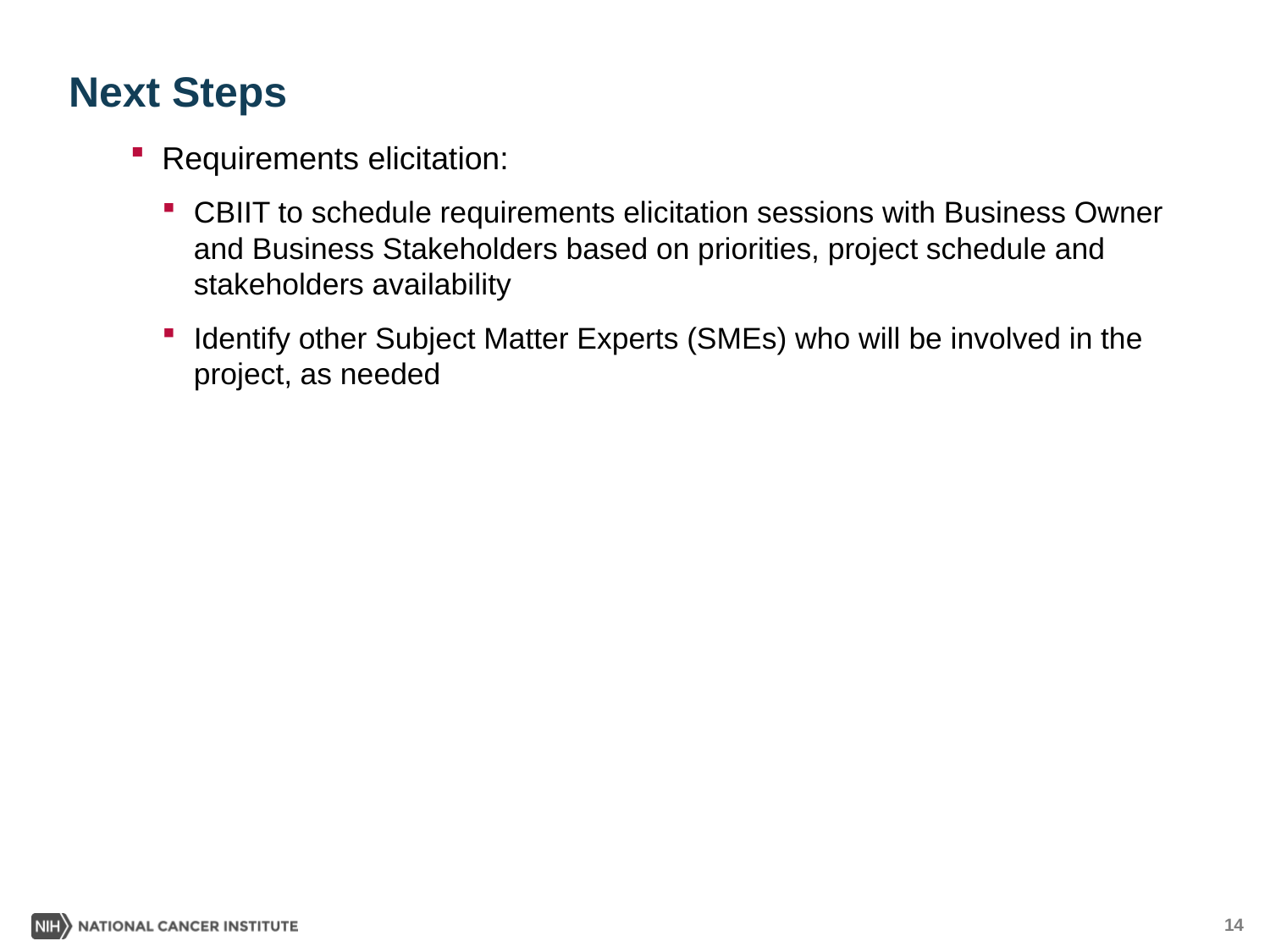

# Next Steps
Requirements elicitation:
CBIIT to schedule requirements elicitation sessions with Business Owner and Business Stakeholders based on priorities, project schedule and stakeholders availability
Identify other Subject Matter Experts (SMEs) who will be involved in the project, as needed